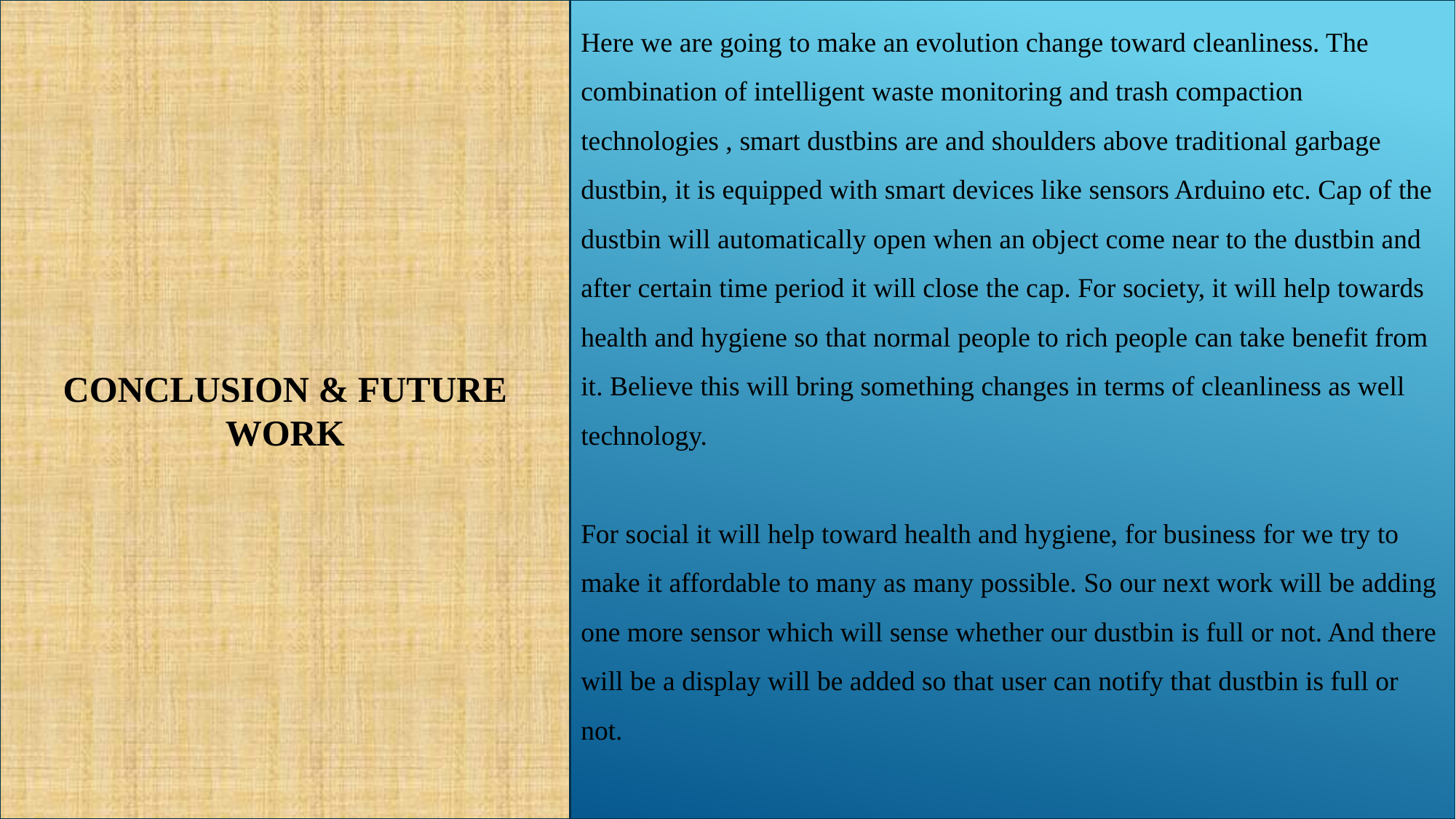

CONCLUSION & FUTURE WORK

Here we are going to make an evolution change toward cleanliness. The combination of intelligent waste monitoring and trash compaction technologies , smart dustbins are and shoulders above traditional garbage dustbin, it is equipped with smart devices like sensors Arduino etc. Cap of the dustbin will automatically open when an object come near to the dustbin and after certain time period it will close the cap. For society, it will help towards health and hygiene so that normal people to rich people can take benefit from it. Believe this will bring something changes in terms of cleanliness as well technology.

For social it will help toward health and hygiene, for business for we try to make it affordable to many as many possible. So our next work will be adding one more sensor which will sense whether our dustbin is full or not. And there will be a display will be added so that user can notify that dustbin is full or not.